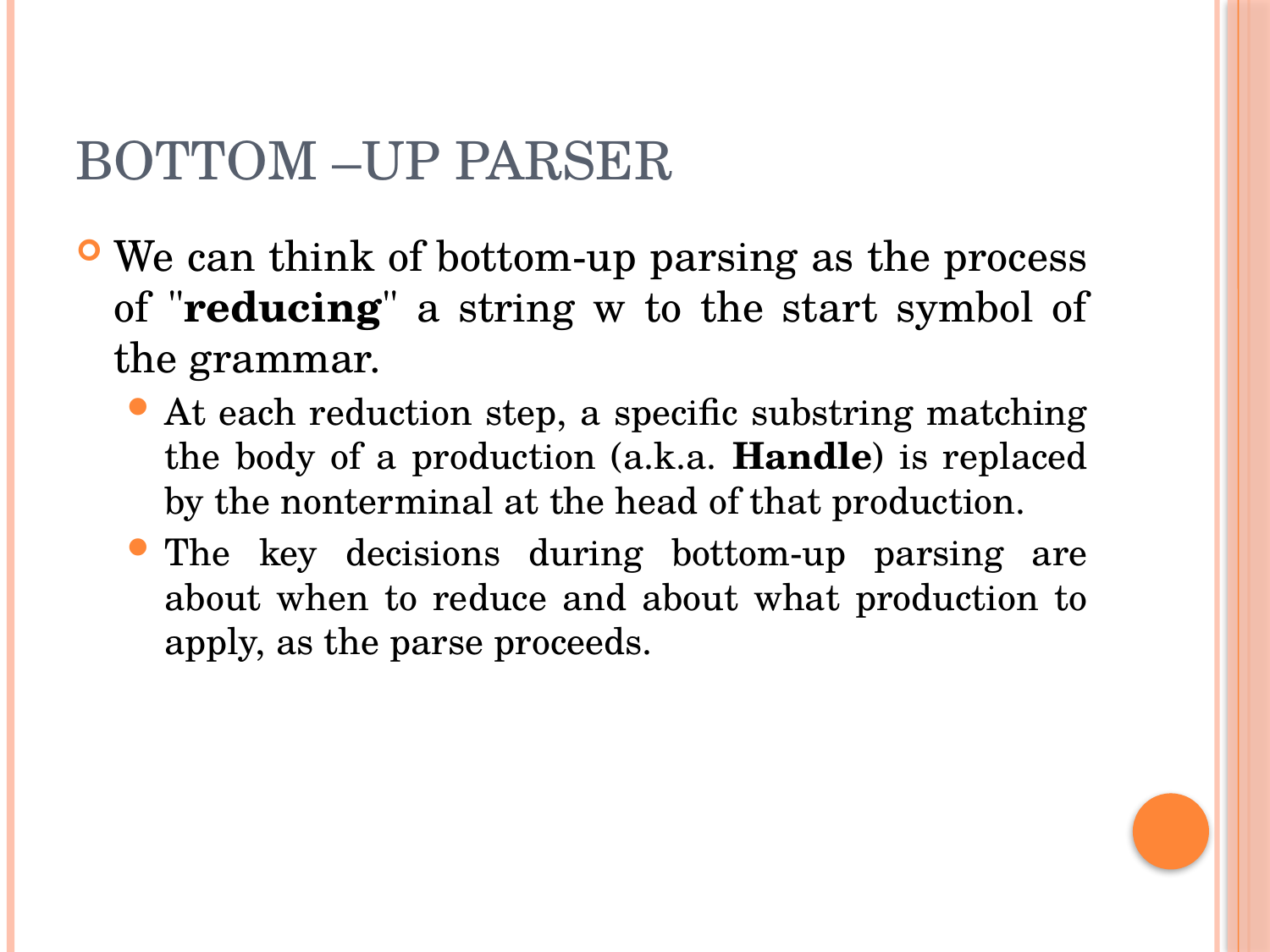

# Bottom –Up Parser
We can think of bottom-up parsing as the process of "reducing" a string w to the start symbol of the grammar.
At each reduction step, a specific substring matching the body of a production (a.k.a. Handle) is replaced by the nonterminal at the head of that production.
The key decisions during bottom-up parsing are about when to reduce and about what production to apply, as the parse proceeds.